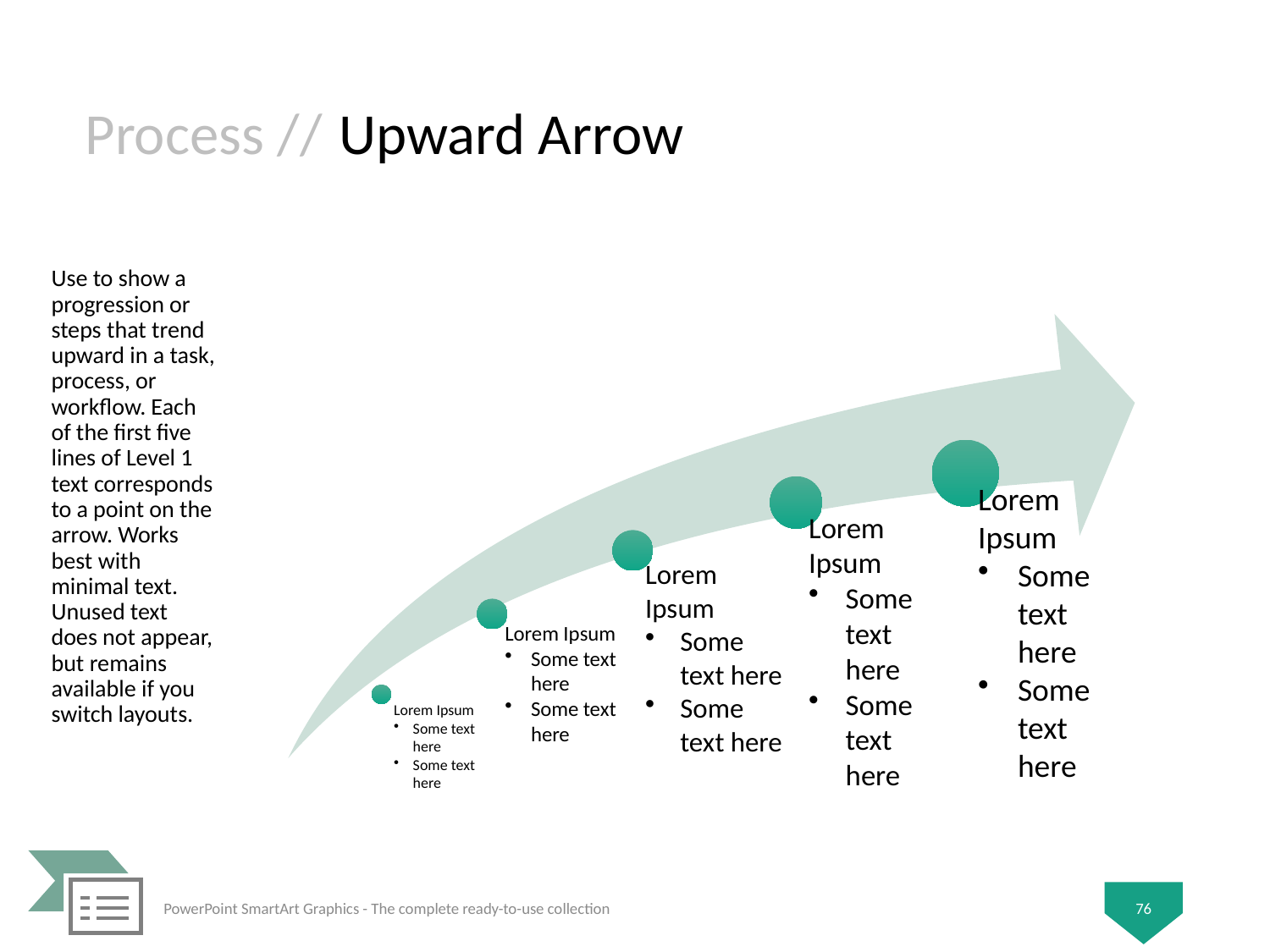

# Upward Arrow
Use to show a progression or steps that trend upward in a task, process, or workflow. Each of the first five lines of Level 1 text corresponds to a point on the arrow. Works best with minimal text. Unused text does not appear, but remains available if you switch layouts.
Lorem Ipsum
Lorem Ipsum
Lorem Ipsum
Some text here
Some text here
Some text here
Some text here
Some text here
Some text here
Lorem Ipsum
Some text here
Some text here
Lorem Ipsum
Some text here
Some text here
76
PowerPoint SmartArt Graphics - The complete ready-to-use collection